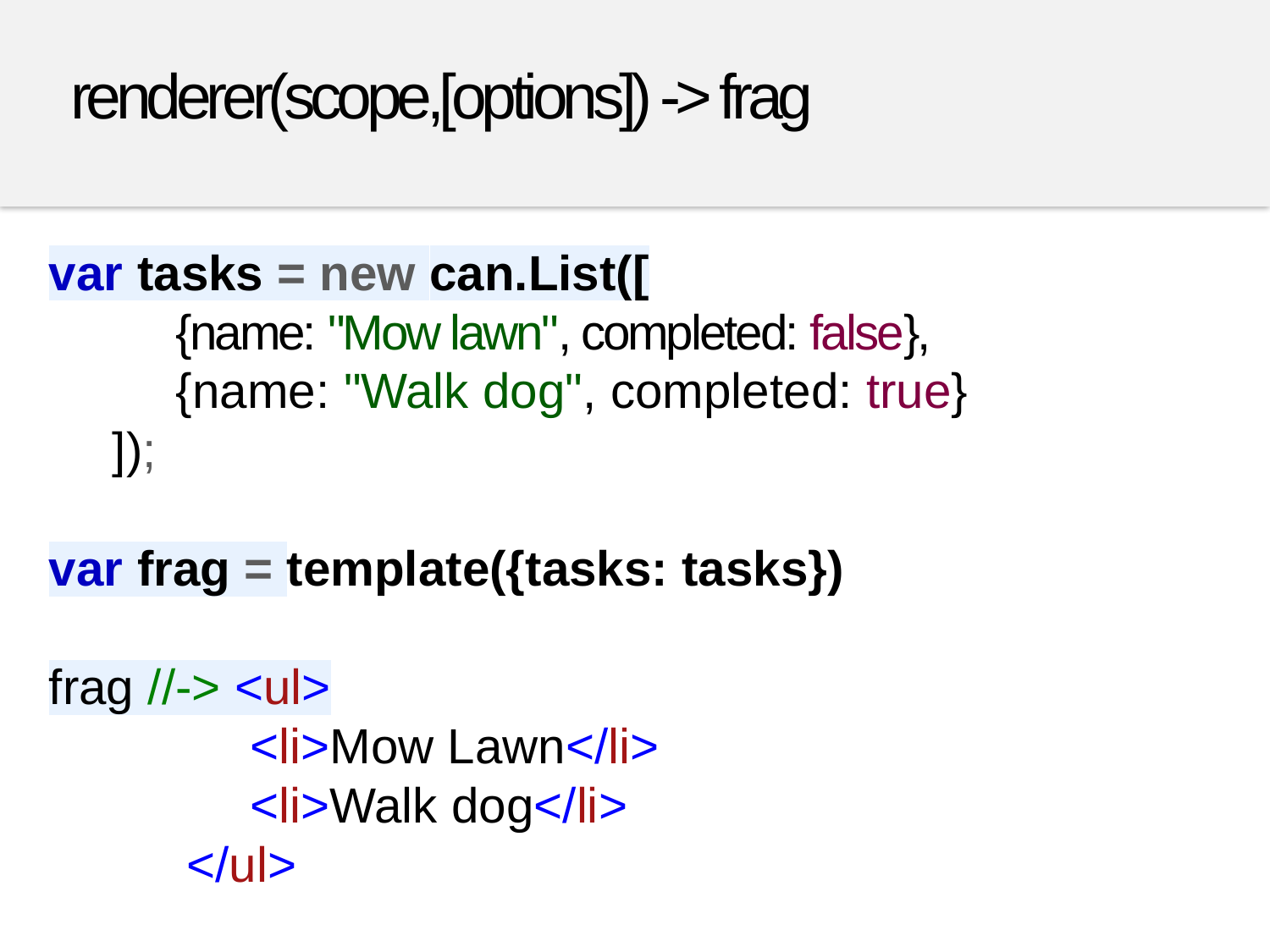

renderer(scope,[options]) -> frag
var tasks = new can.List([
		{name: "Mow lawn", completed: false},
		{name: "Walk dog", completed: true}
	]);

var frag = template({tasks: tasks})

frag //-> <ul>
	          <li>Mow Lawn</li>
	          <li>Walk dog</li>
          </ul>